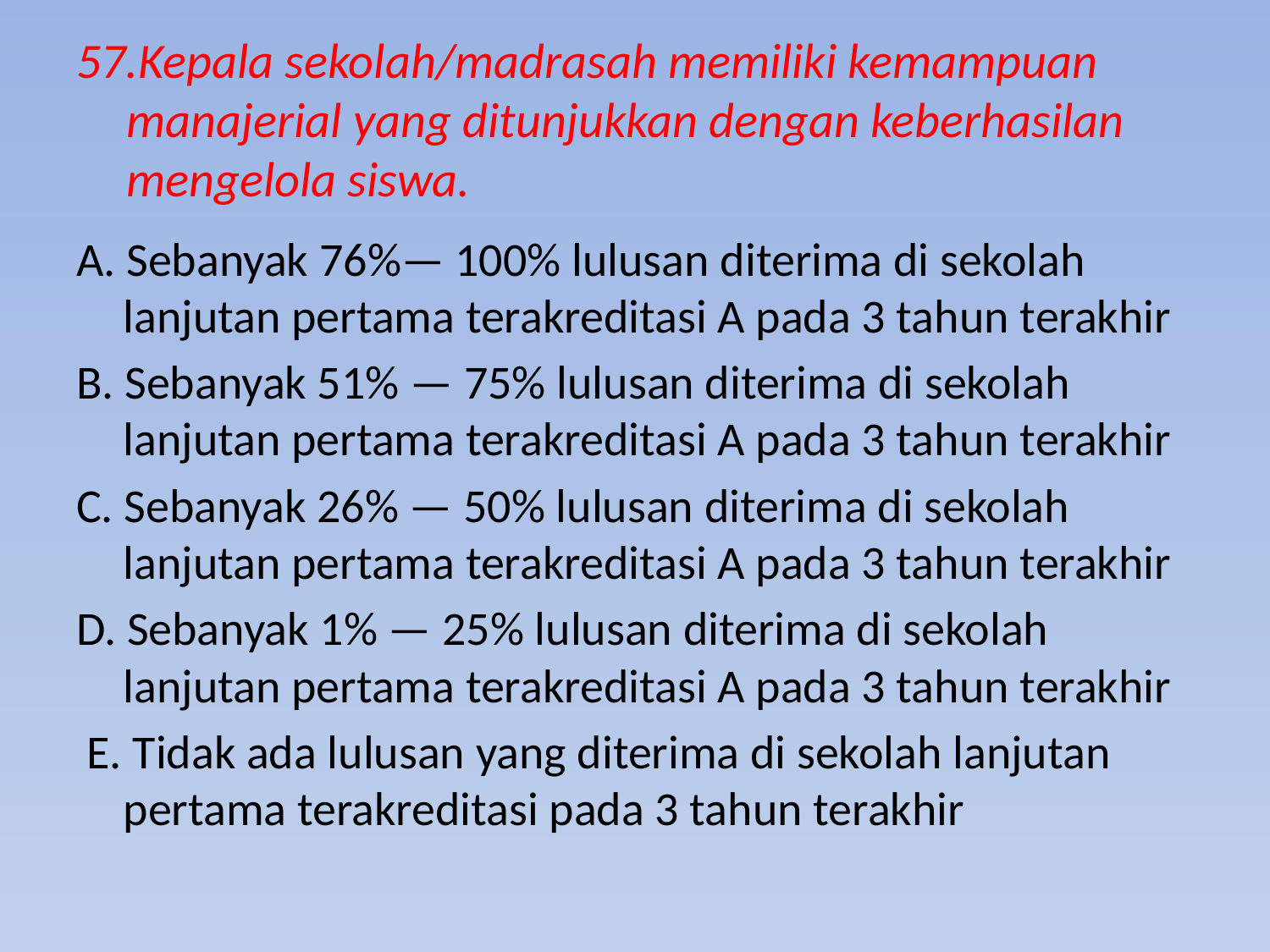

# 57.Kepala sekolah/madrasah memiliki kemampuan manajerial yang ditunjukkan dengan keberhasilan mengelola siswa.
A. Sebanyak 76%— 100% lulusan diterima di sekolah lanjutan pertama terakreditasi A pada 3 tahun terakhir
B. Sebanyak 51% — 75% lulusan diterima di sekolah lanjutan pertama terakreditasi A pada 3 tahun terakhir
C. Sebanyak 26% — 50% lulusan diterima di sekolah lanjutan pertama terakreditasi A pada 3 tahun terakhir
D. Sebanyak 1% — 25% lulusan diterima di sekolah lanjutan pertama terakreditasi A pada 3 tahun terakhir
 E. Tidak ada lulusan yang diterima di sekolah lanjutan pertama terakreditasi pada 3 tahun terakhir